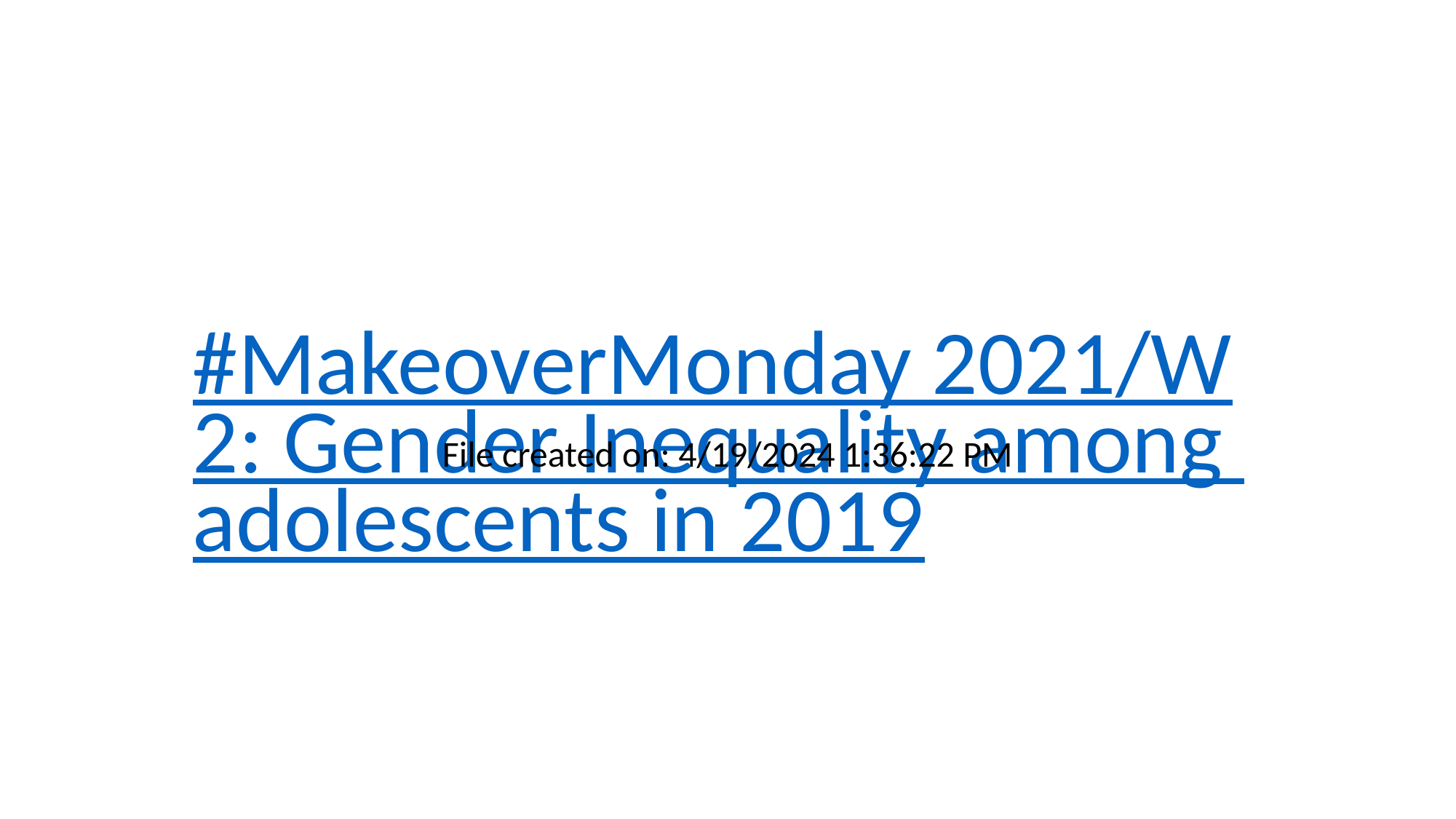

# #MakeoverMonday 2021/W2: Gender Inequality among adolescents in 2019
File created on: 4/19/2024 1:36:22 PM